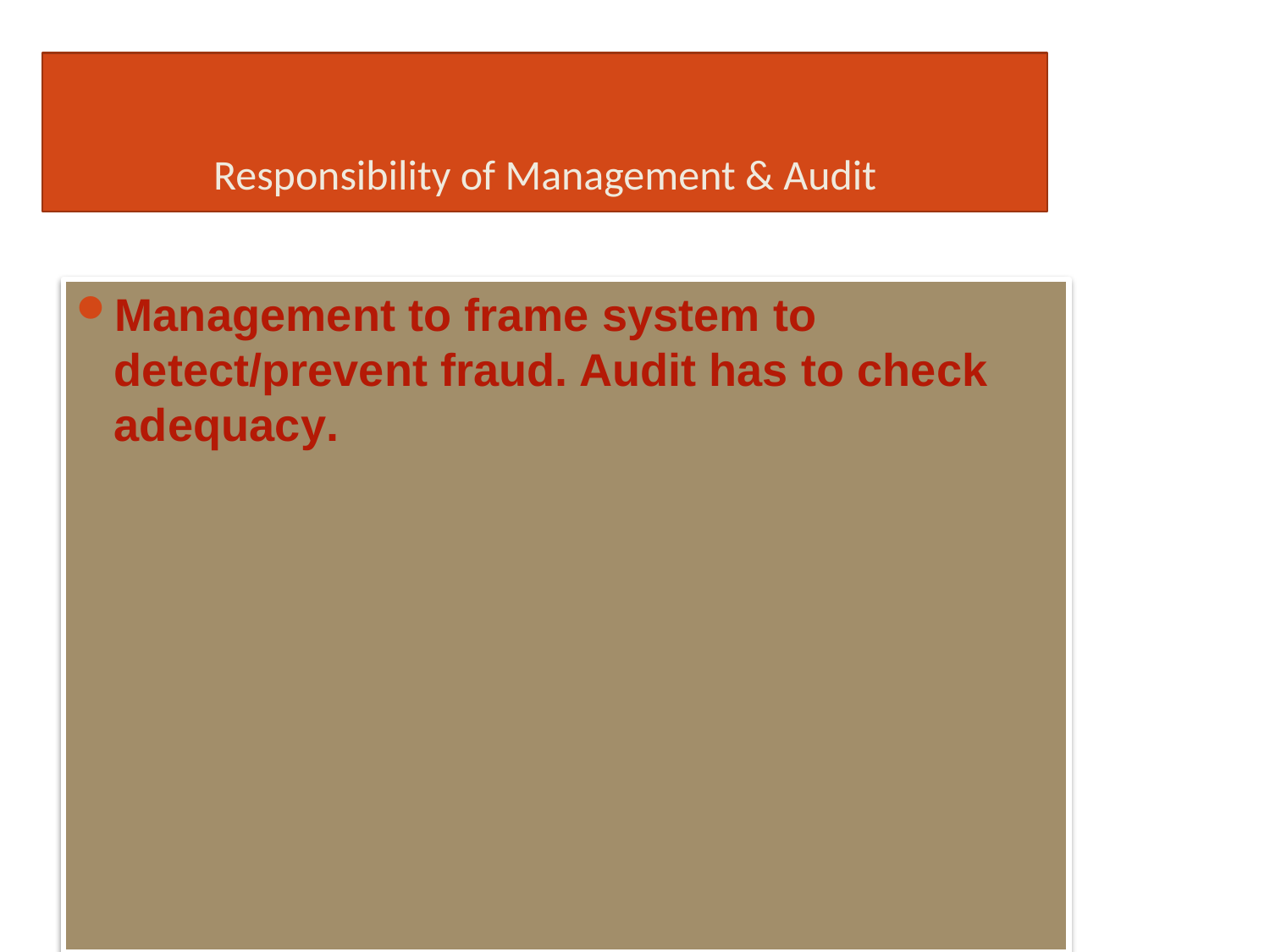

# Responsibility of Management & Audit
Management to frame system to detect/prevent fraud. Audit has to check adequacy.